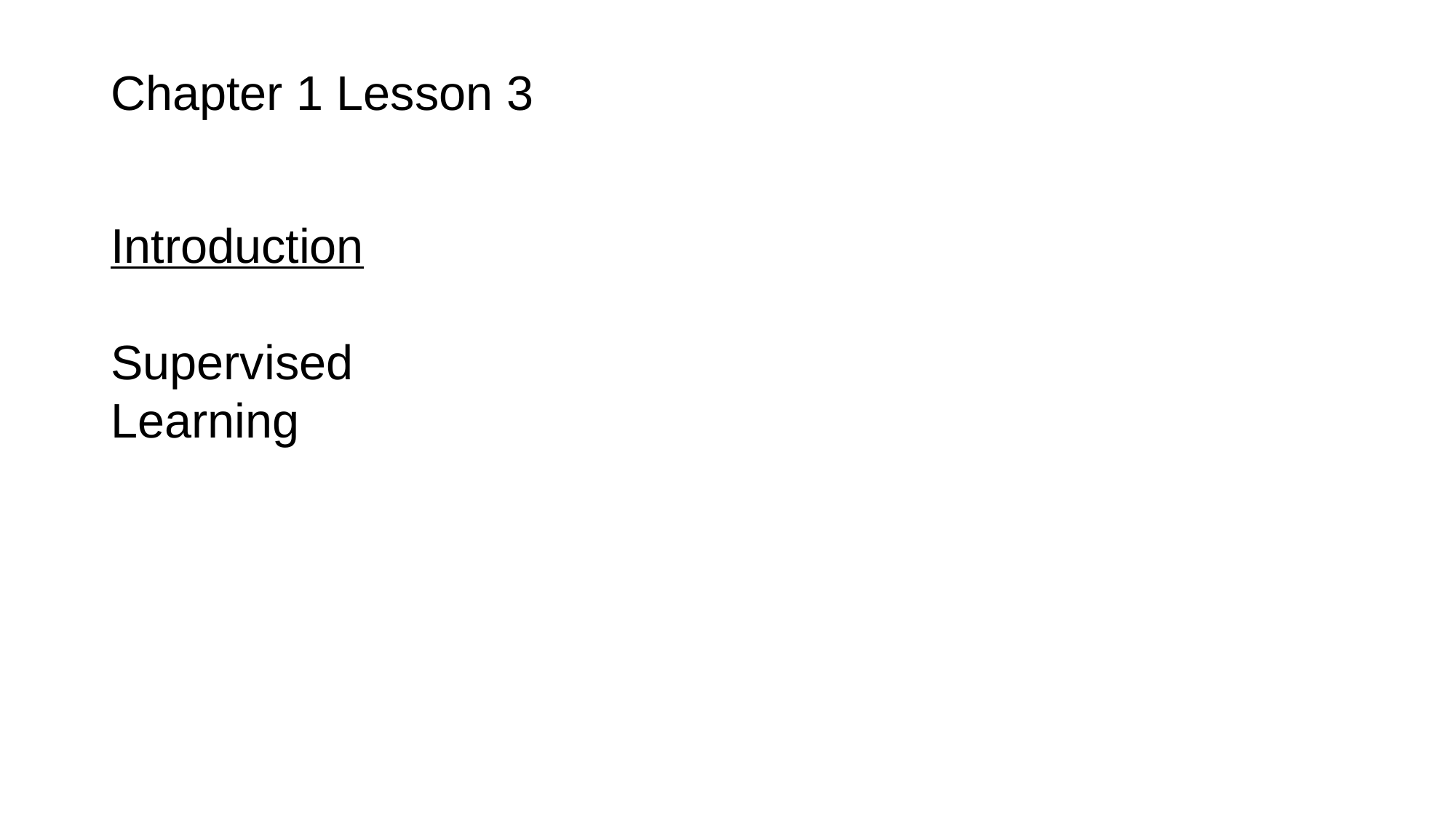

Chapter 1 Lesson 3

Introduction

Supervised
Learning